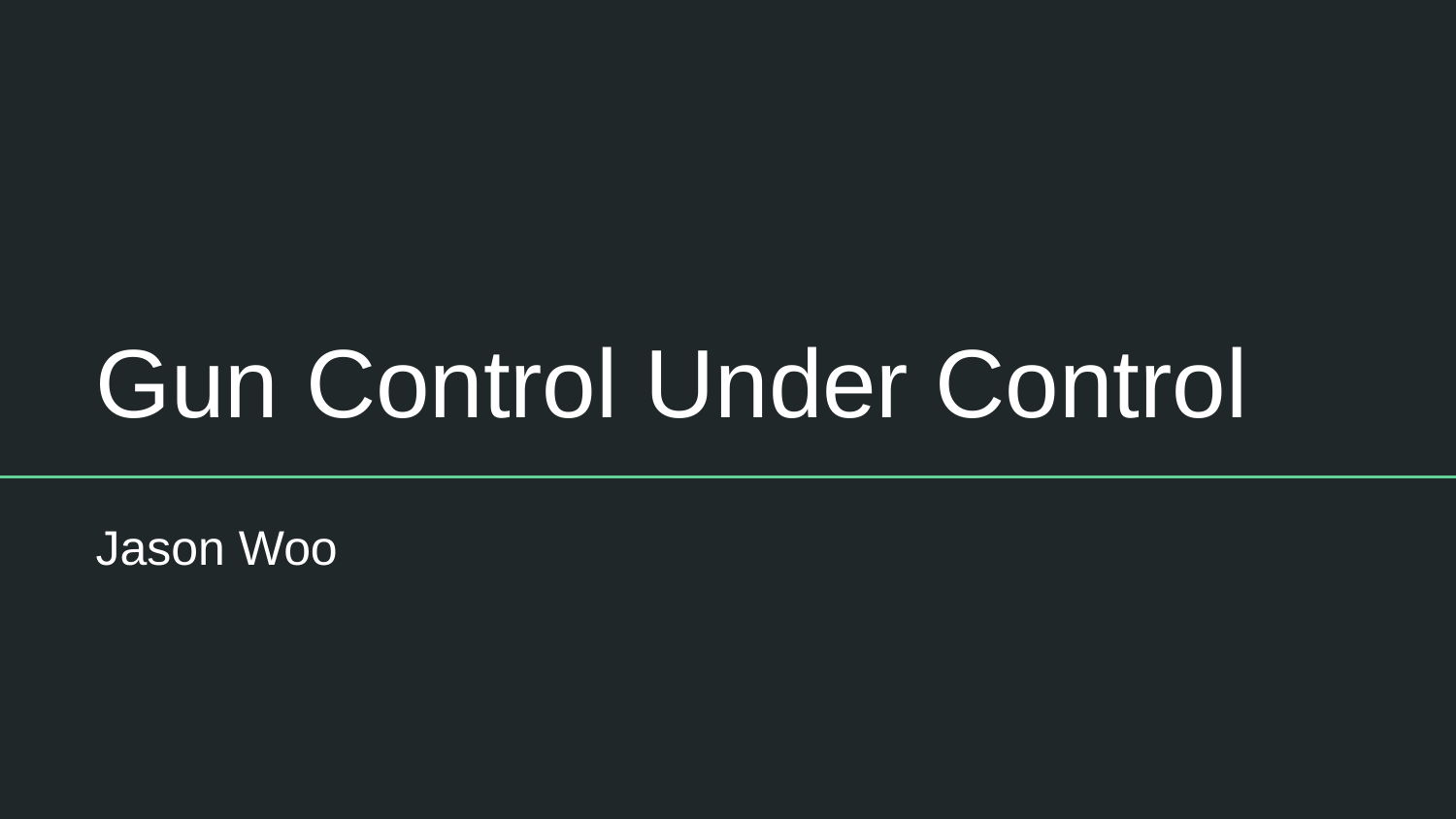

# Gun Control Under Control
Jason Woo